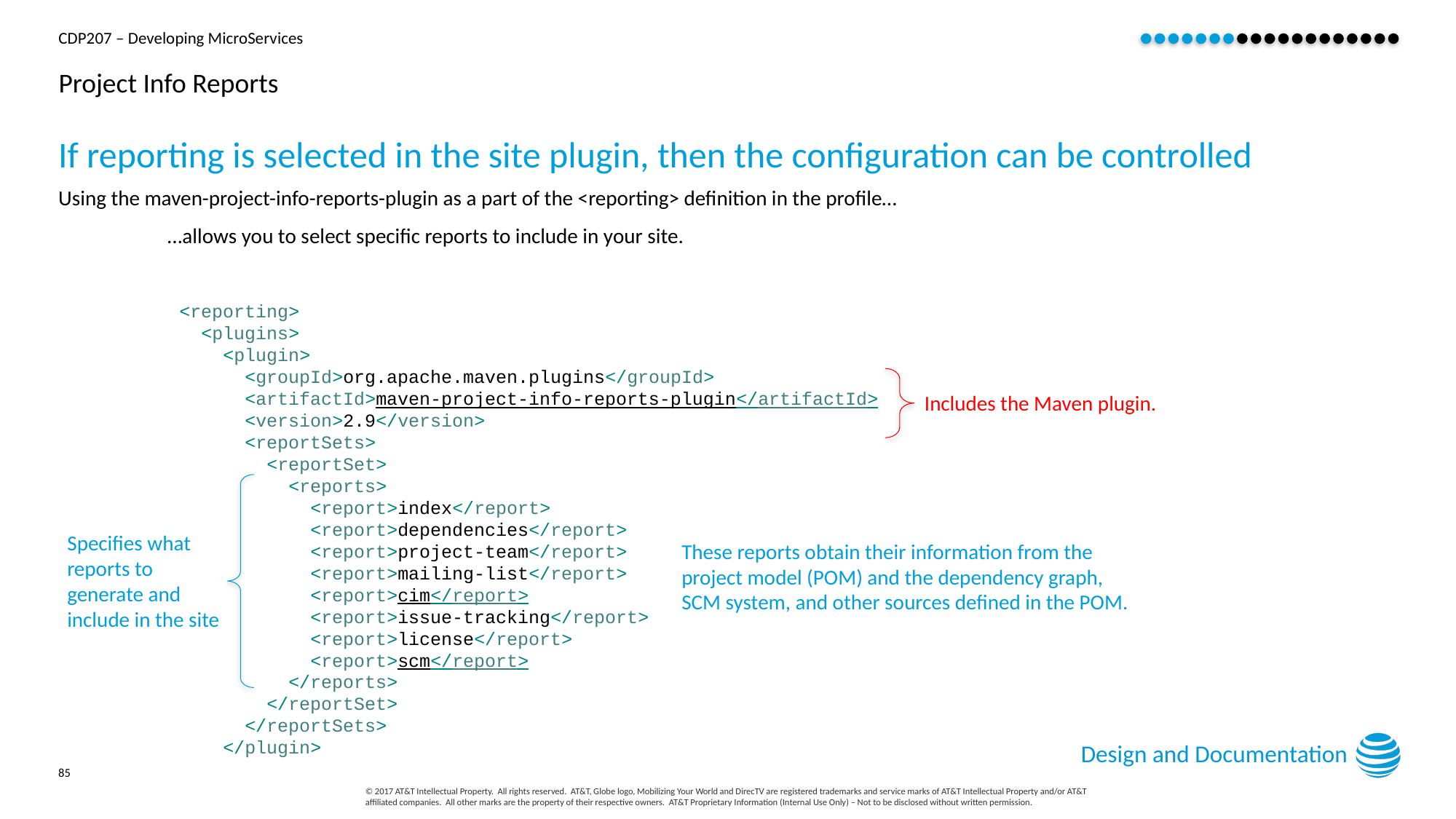

# Project Info Reports
If reporting is selected in the site plugin, then the configuration can be controlled
Using the maven-project-info-reports-plugin as a part of the <reporting> definition in the profile…
…allows you to select specific reports to include in your site.
      <reporting>
        <plugins>
          <plugin>
            <groupId>org.apache.maven.plugins</groupId>
            <artifactId>maven-project-info-reports-plugin</artifactId>
            <version>2.9</version>
            <reportSets>
              <reportSet>
                <reports>
                  <report>index</report>
                  <report>dependencies</report>
                  <report>project-team</report>
                  <report>mailing-list</report>
                  <report>cim</report>
                  <report>issue-tracking</report>
                  <report>license</report>
                  <report>scm</report>
                </reports>
              </reportSet>
            </reportSets>
          </plugin>

Includes the Maven plugin.

Specifies what reports to generate and include in the site
These reports obtain their information from the project model (POM) and the dependency graph, SCM system, and other sources defined in the POM.
Design and Documentation
85